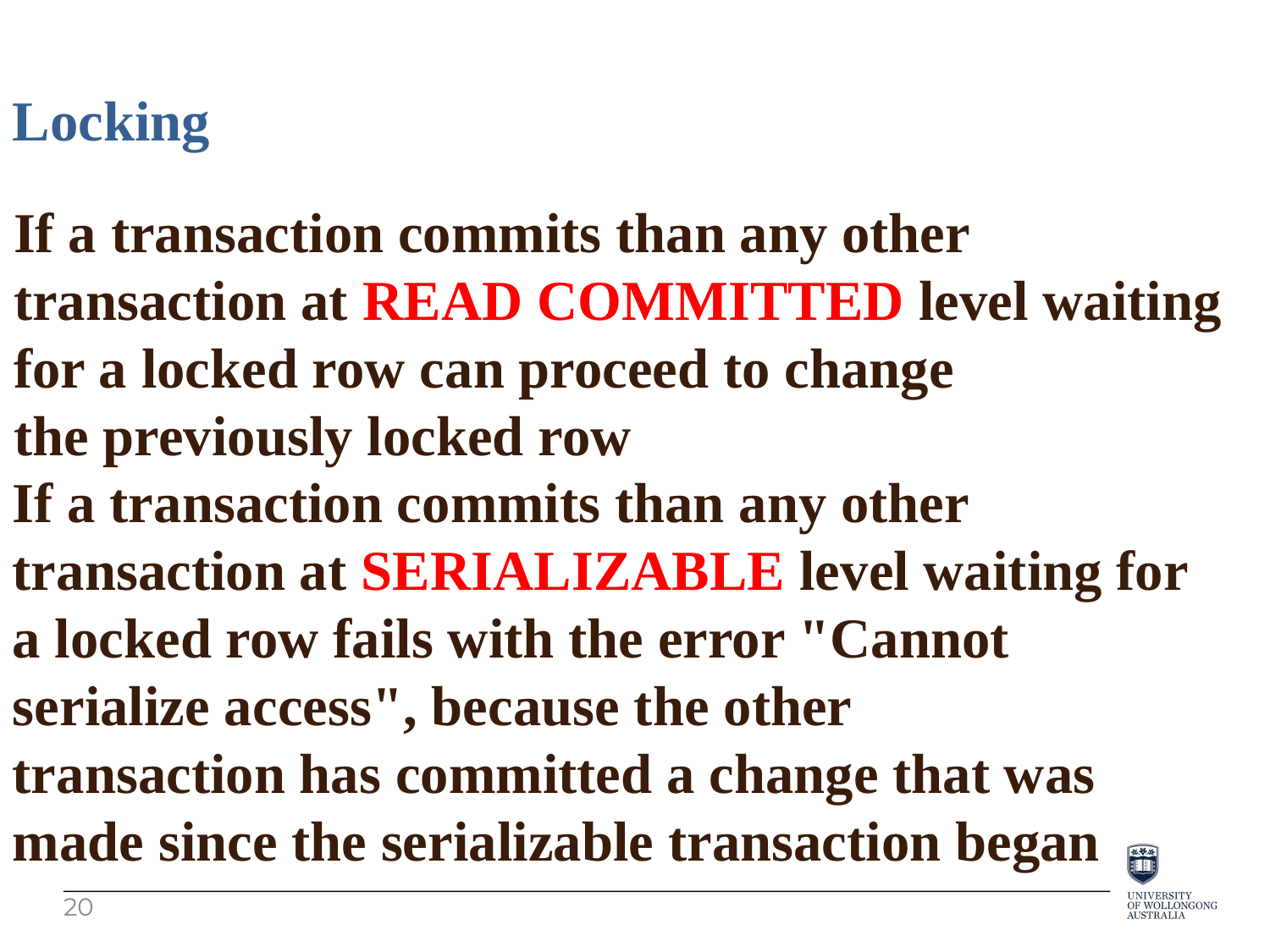

Locking
If a transaction commits than any other
transaction at READ COMMITTED level waiting
for a locked row can proceed to change
the previously locked row
If a transaction commits than any other
transaction at SERIALIZABLE level waiting for
a locked row fails with the error "Cannot
serialize access", because the other
transaction has committed a change that was
made since the serializable transaction began
20